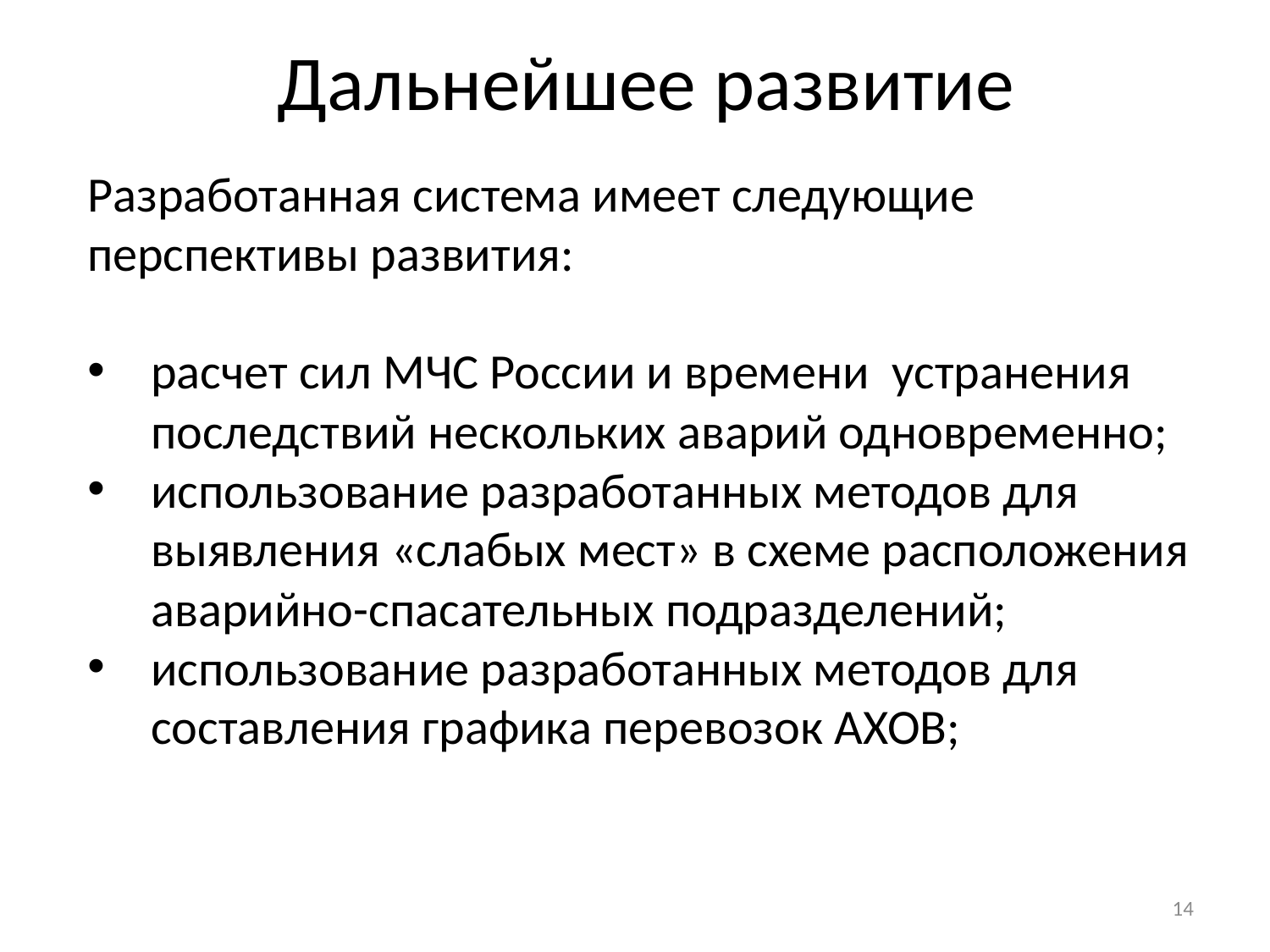

# Дальнейшее развитие
Разработанная система имеет следующие перспективы развития:

расчет сил МЧС России и времени  устранения последствий нескольких аварий одновременно;
использование разработанных методов для выявления «слабых мест» в схеме расположения аварийно-спасательных подразделений;
использование разработанных методов для составления графика перевозок АХОВ;
14